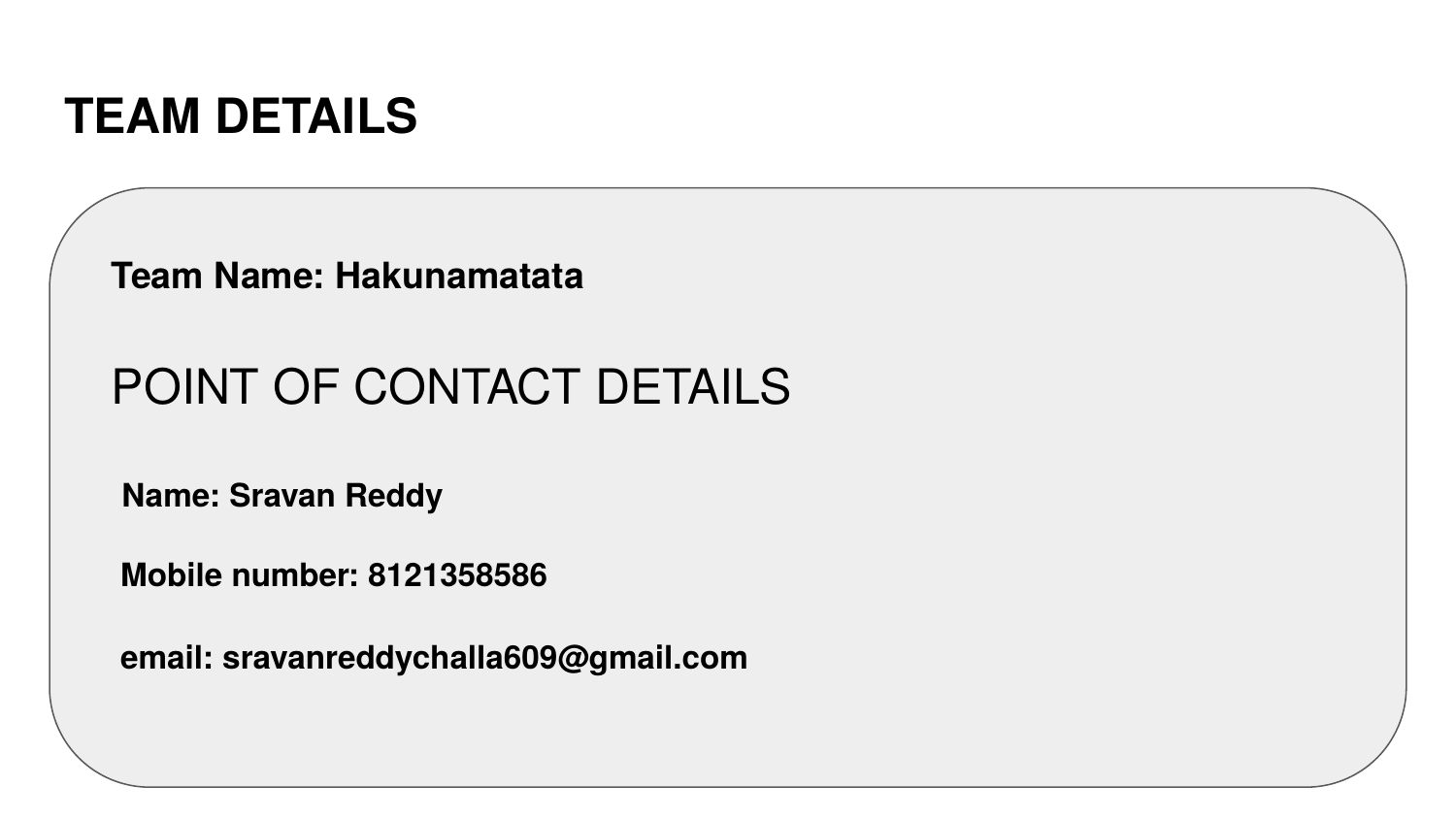

# TEAM DETAILS
Team Name: Hakunamatata

POINT OF CONTACT DETAILS

 Name: Sravan Reddy
  Mobile number: 8121358586
  email: sravanreddychalla609@gmail.com